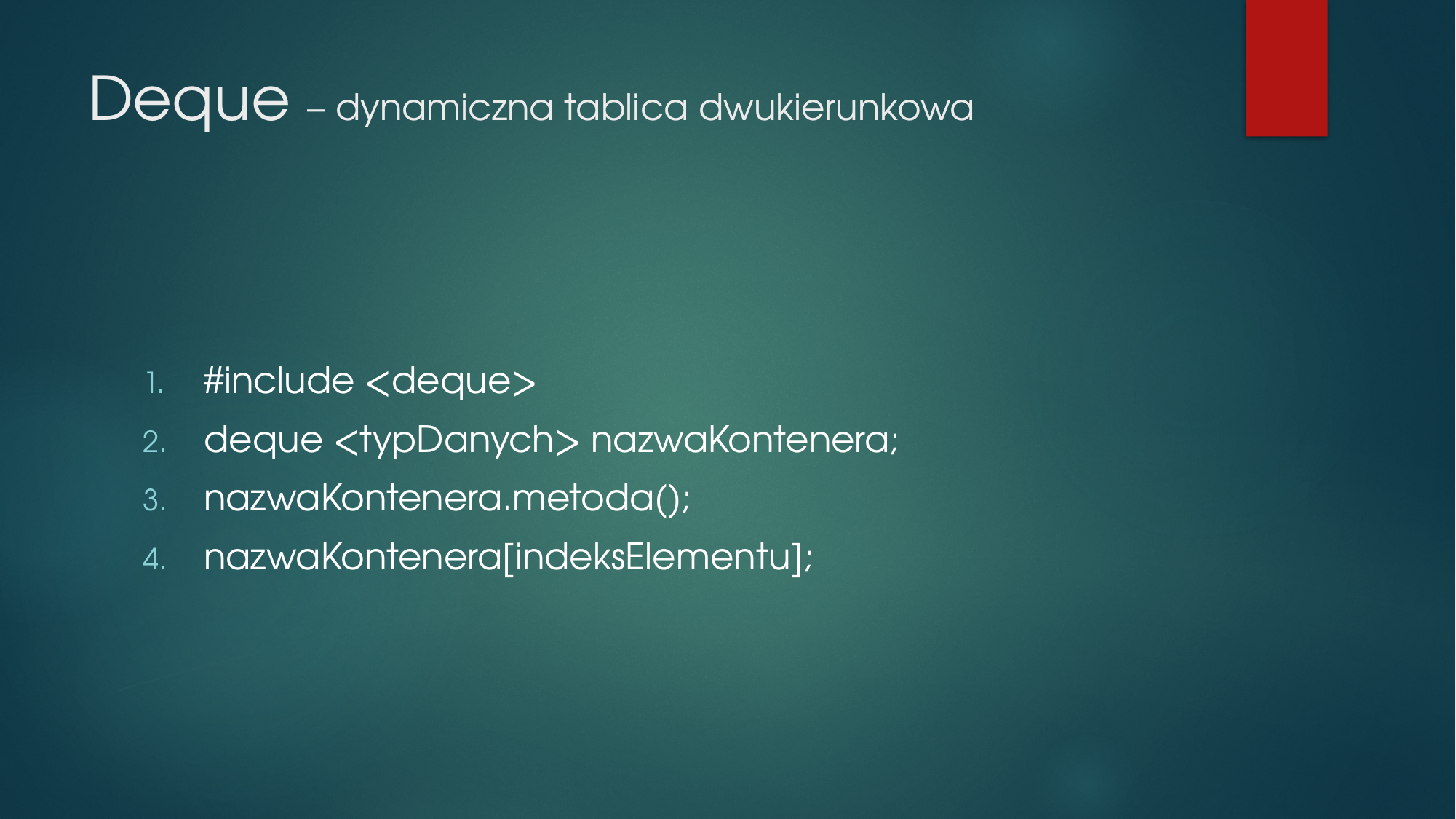

# Deque – dynamiczna tablica dwukierunkowa
#include <deque>
deque <typDanych> nazwaKontenera;
nazwaKontenera.metoda();
nazwaKontenera[indeksElementu];